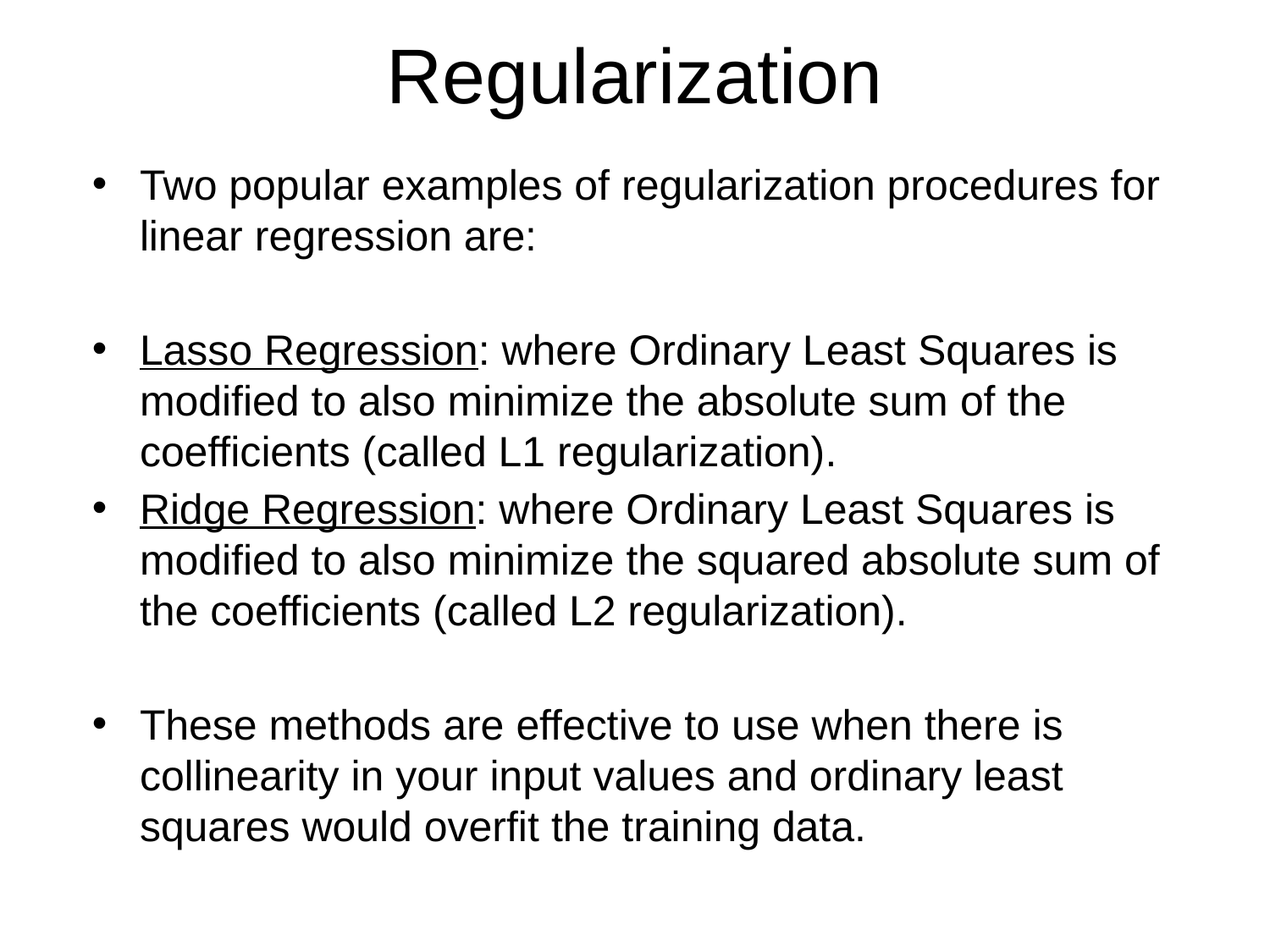

# Regularization
Two popular examples of regularization procedures for linear regression are:

Lasso Regression: where Ordinary Least Squares is modified to also minimize the absolute sum of the coefficients (called L1 regularization).
Ridge Regression: where Ordinary Least Squares is modified to also minimize the squared absolute sum of the coefficients (called L2 regularization).

These methods are effective to use when there is collinearity in your input values and ordinary least squares would overfit the training data.